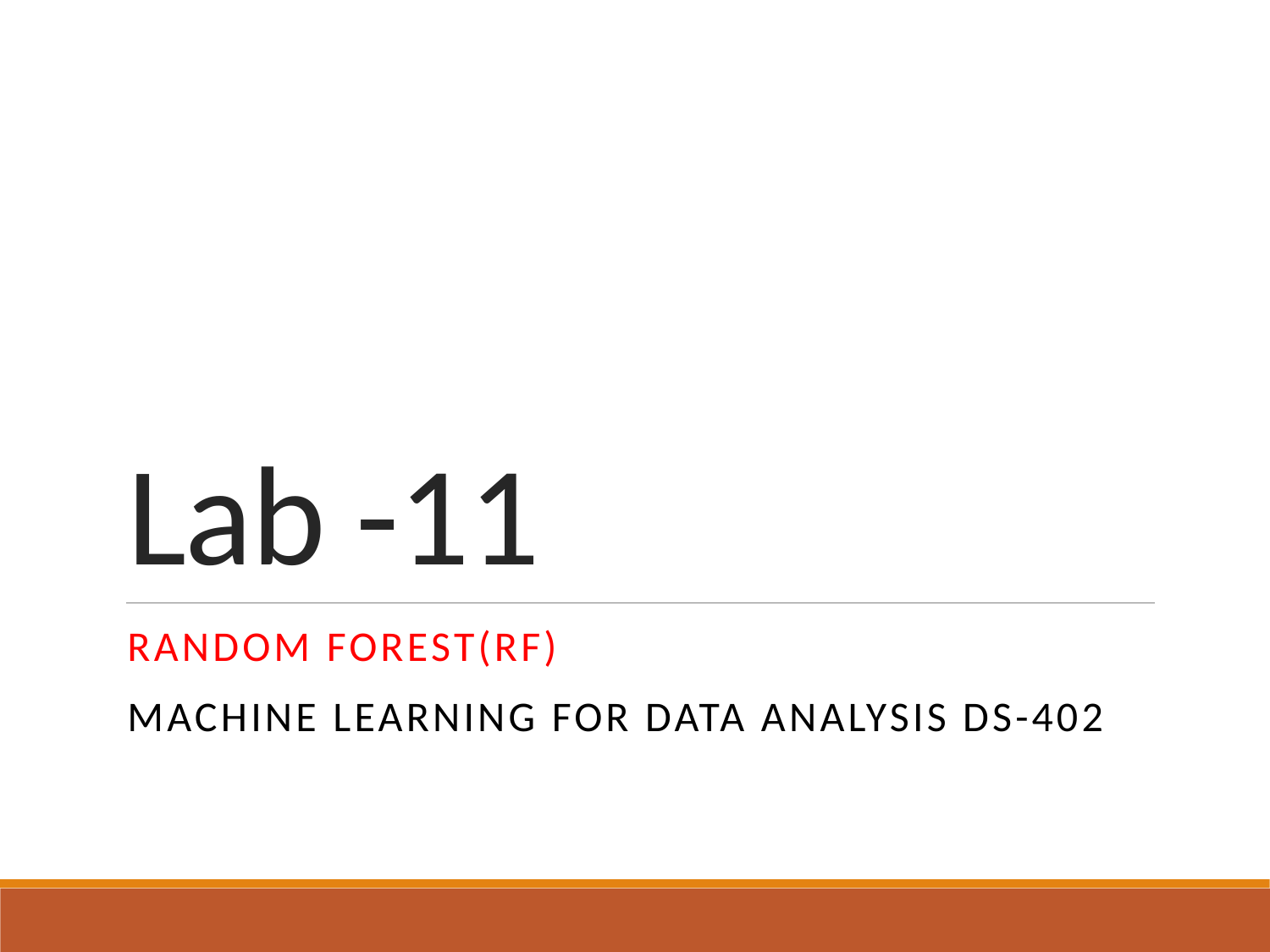

# Lab -11
Random Forest(RF)
Machine Learning for Data Analysis DS-402